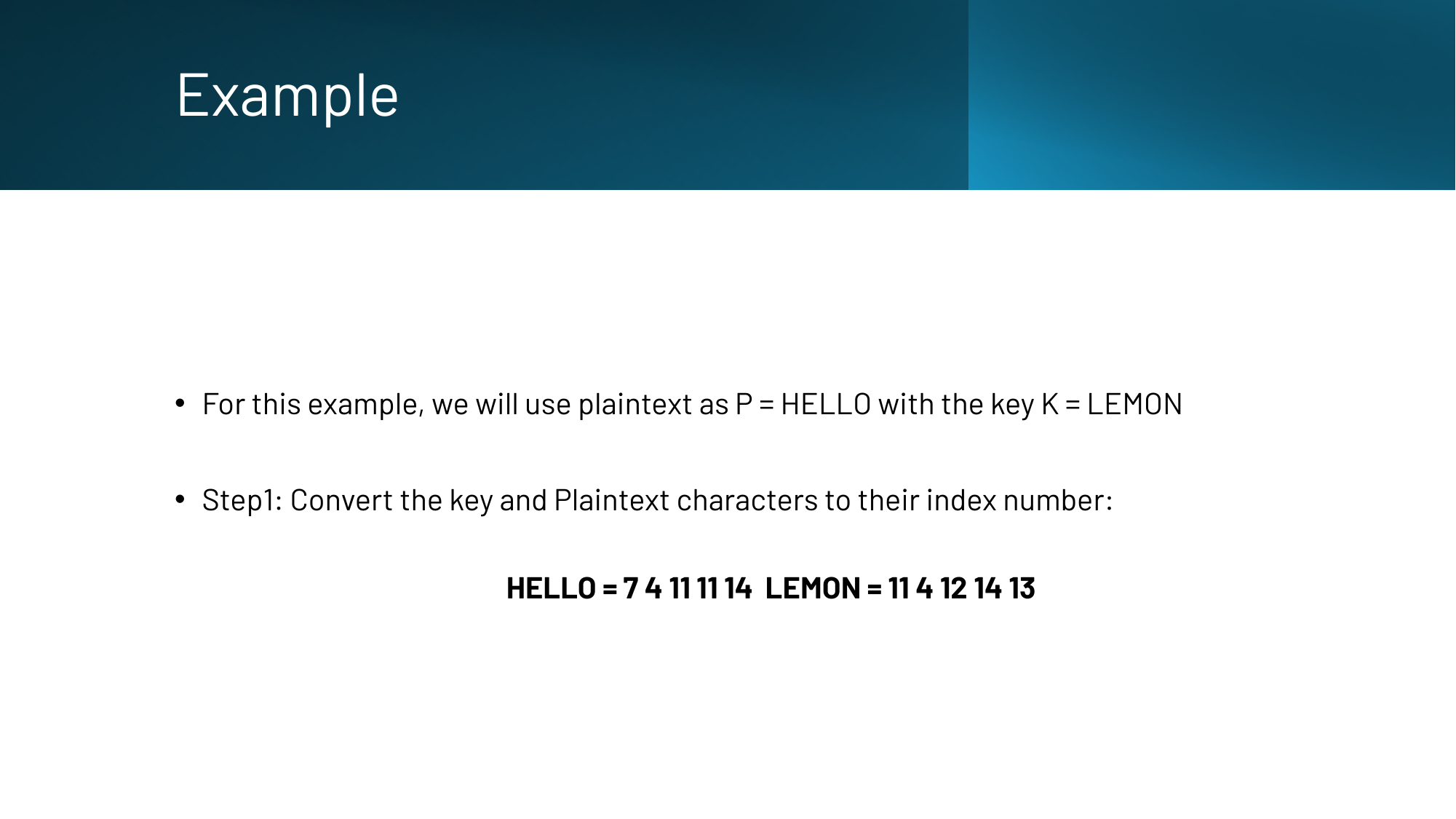

# Example
For this example, we will use plaintext as P = HELLO with the key K = LEMON

Step1: Convert the key and Plaintext characters to their index number:

HELLO = 7 4 11 11 14  LEMON = 11 4 12 14 13